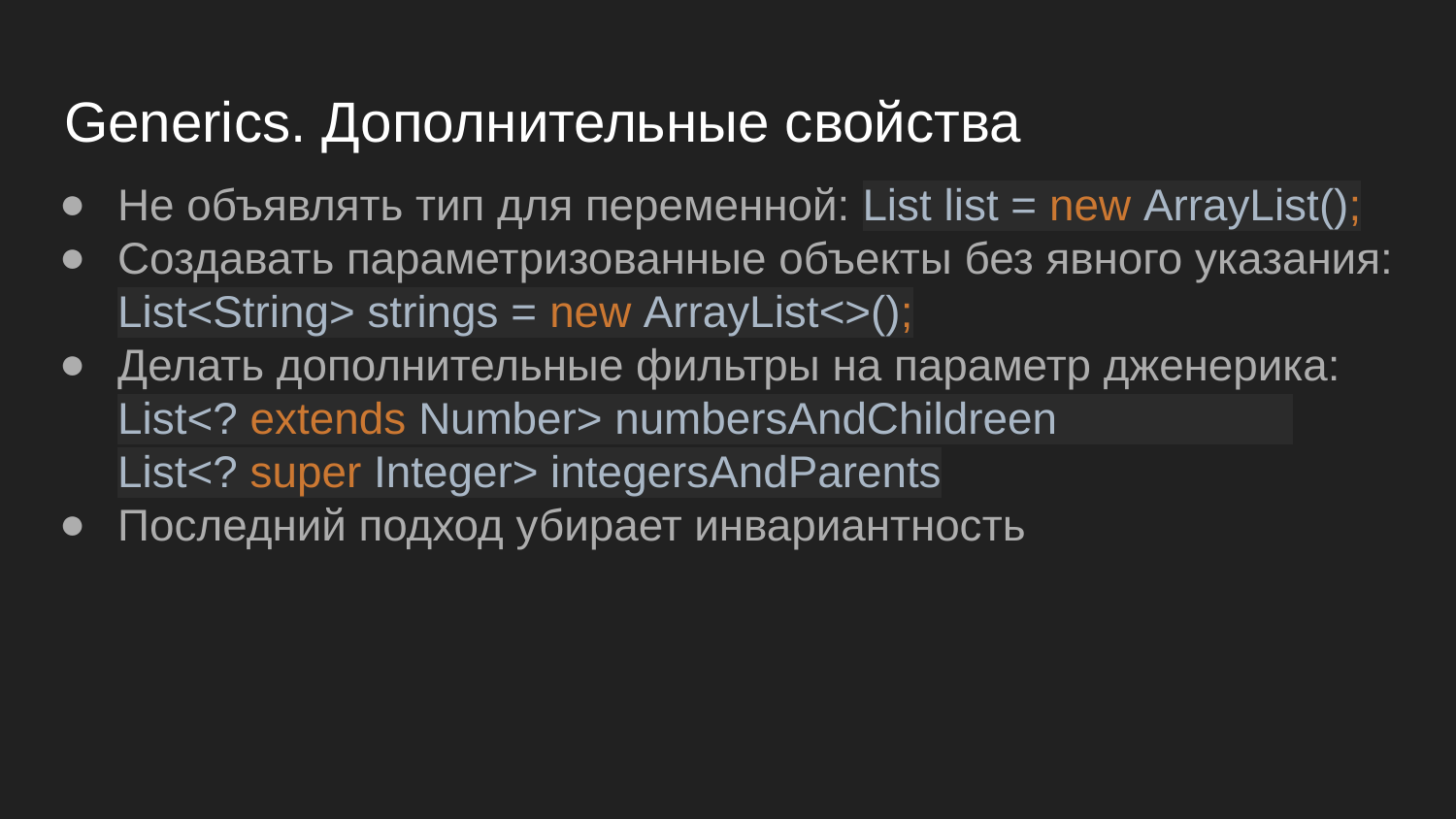

# Generics. Дополнительные свойства
Не объявлять тип для переменной: List list = new ArrayList();
Создавать параметризованные объекты без явного указания: List<String> strings = new ArrayList<>();
Делать дополнительные фильтры на параметр дженерика: List<? extends Number> numbersAndChildreen                    List<? super Integer> integersAndParents
Последний подход убирает инвариантность